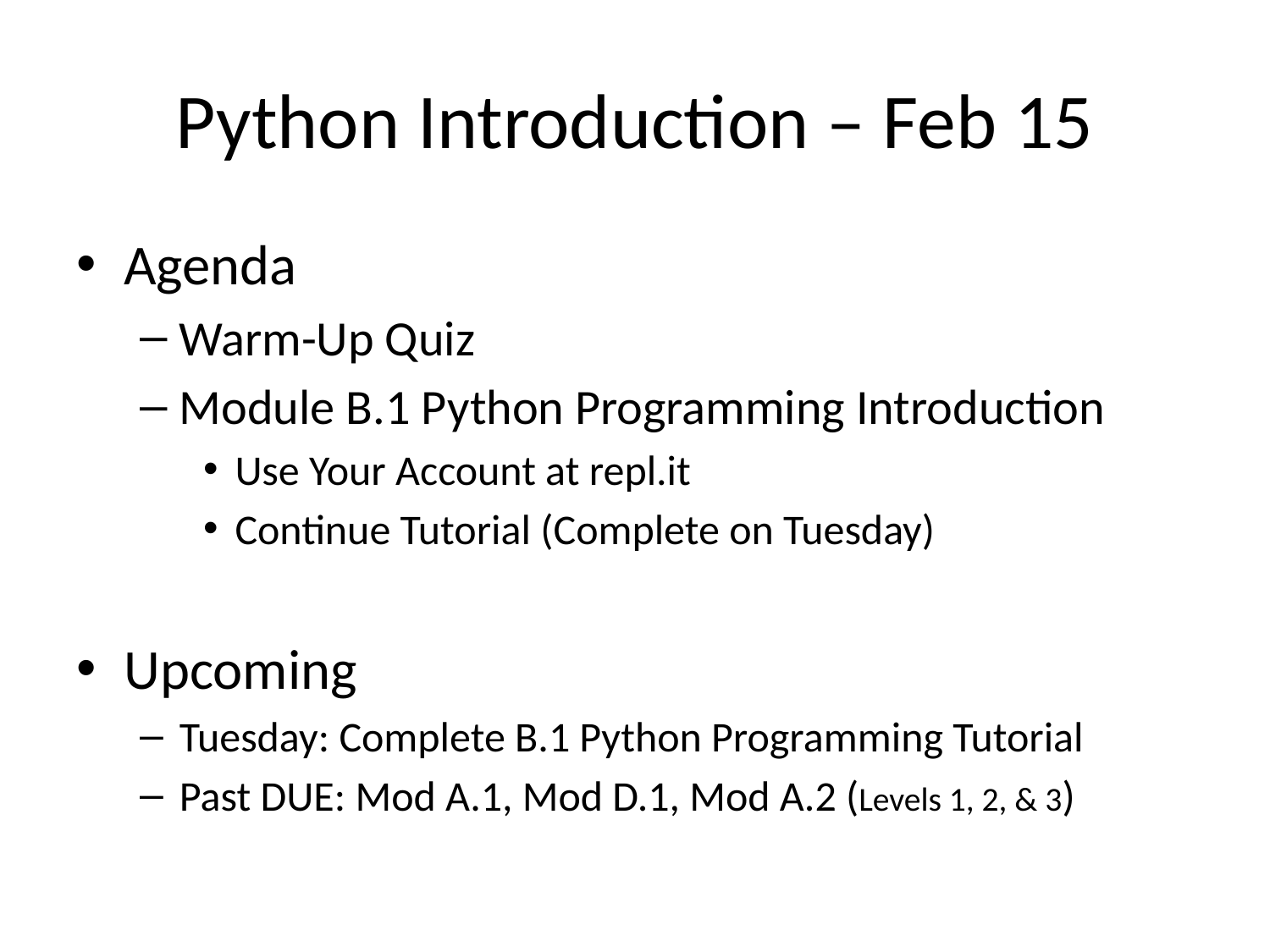

# Python Introduction – Feb 15
Agenda
Warm-Up Quiz
Module B.1 Python Programming Introduction
Use Your Account at repl.it
Continue Tutorial (Complete on Tuesday)

Upcoming
Tuesday: Complete B.1 Python Programming Tutorial
Past DUE: Mod A.1, Mod D.1, Mod A.2 (Levels 1, 2, & 3)